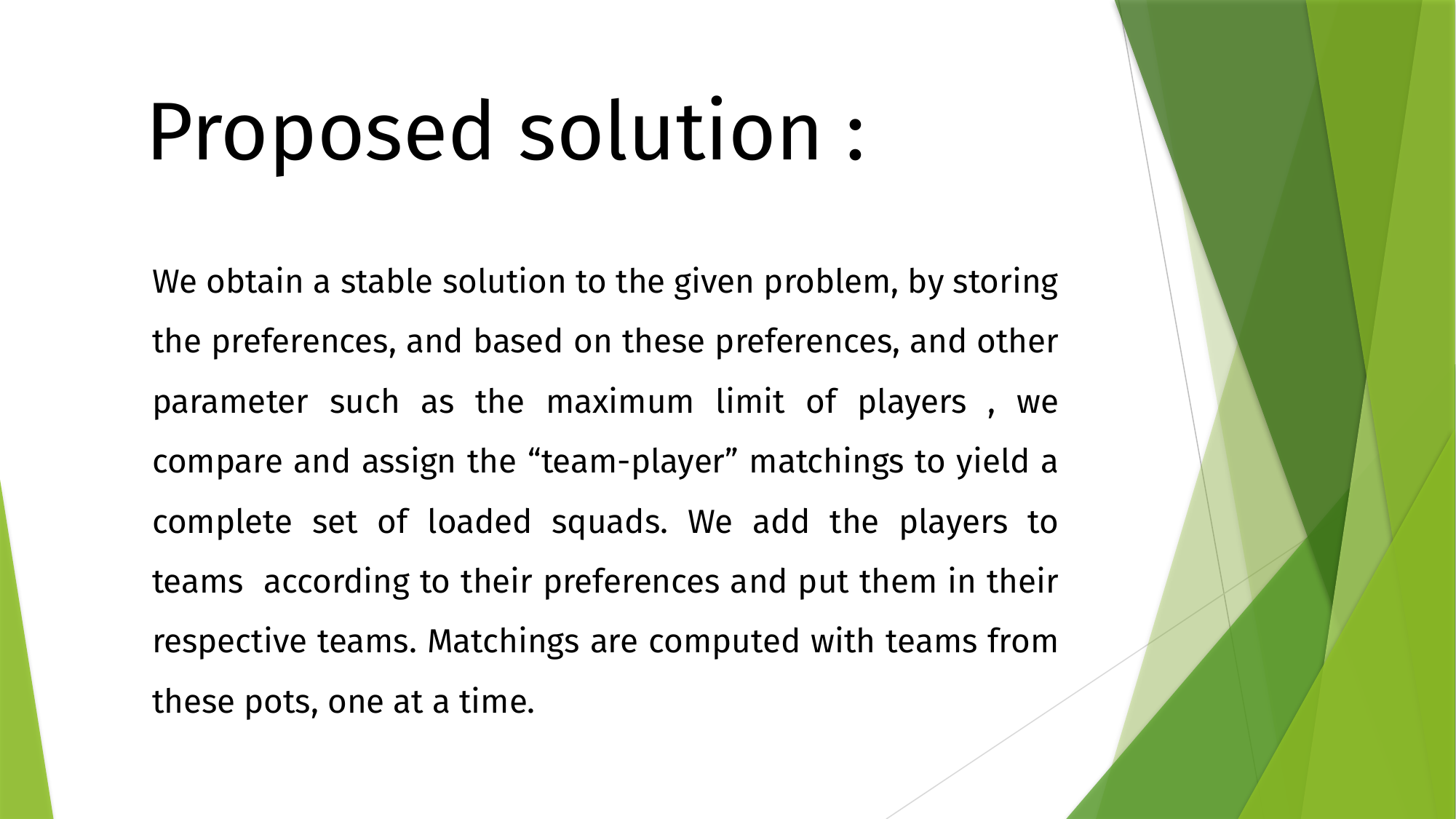

Proposed solution :
We obtain a stable solution to the given problem, by storing the preferences, and based on these preferences, and other parameter such as the maximum limit of players , we compare and assign the “team-player” matchings to yield a complete set of loaded squads. We add the players to teams  according to their preferences and put them in their respective teams. Matchings are computed with teams from these pots, one at a time.